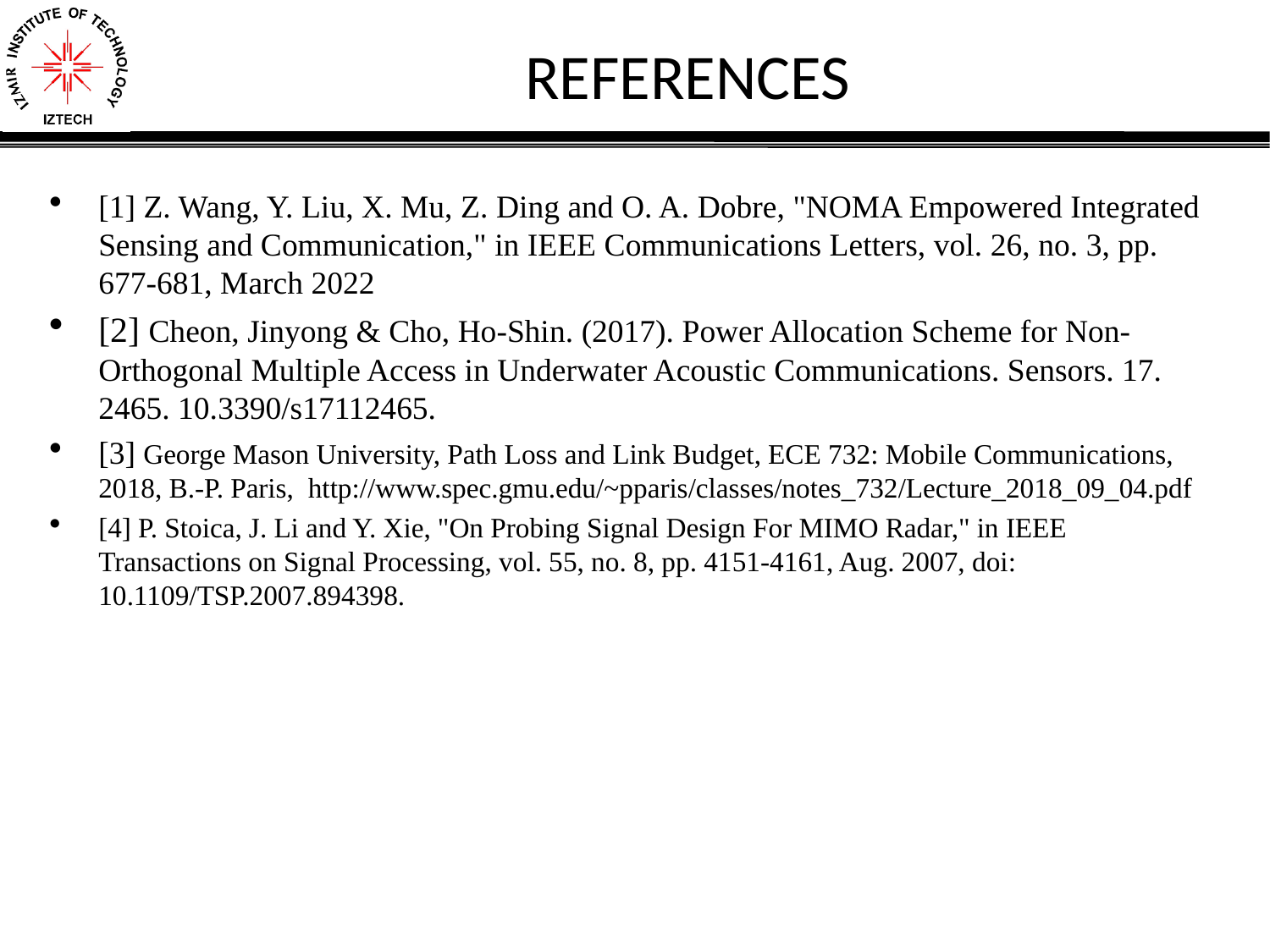

# REFERENCES
[1] Z. Wang, Y. Liu, X. Mu, Z. Ding and O. A. Dobre, "NOMA Empowered Integrated Sensing and Communication," in IEEE Communications Letters, vol. 26, no. 3, pp. 677-681, March 2022
[2] Cheon, Jinyong & Cho, Ho-Shin. (2017). Power Allocation Scheme for Non-Orthogonal Multiple Access in Underwater Acoustic Communications. Sensors. 17. 2465. 10.3390/s17112465.
[3] George Mason University, Path Loss and Link Budget, ECE 732: Mobile Communications, 2018, B.-P. Paris,  http://www.spec.gmu.edu/~pparis/classes/notes_732/Lecture_2018_09_04.pdf
[4] P. Stoica, J. Li and Y. Xie, "On Probing Signal Design For MIMO Radar," in IEEE Transactions on Signal Processing, vol. 55, no. 8, pp. 4151-4161, Aug. 2007, doi: 10.1109/TSP.2007.894398.